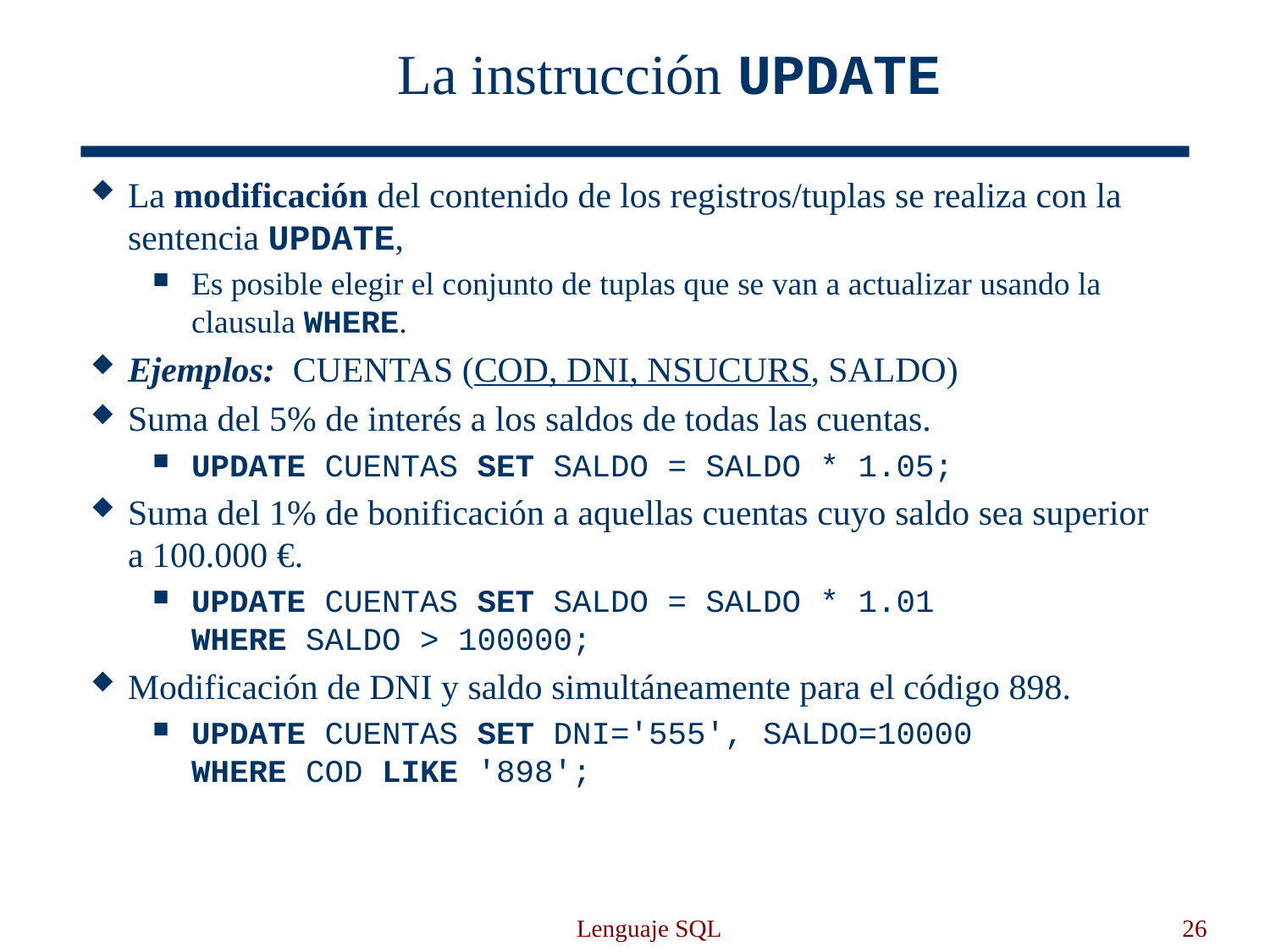

# La instrucción UPDATE
La modificación del contenido de los registros/tuplas se realiza con la sentencia UPDATE,
Es posible elegir el conjunto de tuplas que se van a actualizar usando la clausula WHERE.
Ejemplos:  CUENTAS (COD, DNI, NSUCURS, SALDO)
Suma del 5% de interés a los saldos de todas las cuentas.
UPDATE CUENTAS SET SALDO = SALDO * 1.05;
Suma del 1% de bonificación a aquellas cuentas cuyo saldo sea superior a 100.000 €.
UPDATE CUENTAS SET SALDO = SALDO * 1.01
WHERE SALDO > 100000;
Modificación de DNI y saldo simultáneamente para el código 898.
UPDATE CUENTAS SET DNI='555', SALDO=10000
WHERE COD LIKE '898';

Lenguaje SQL
26